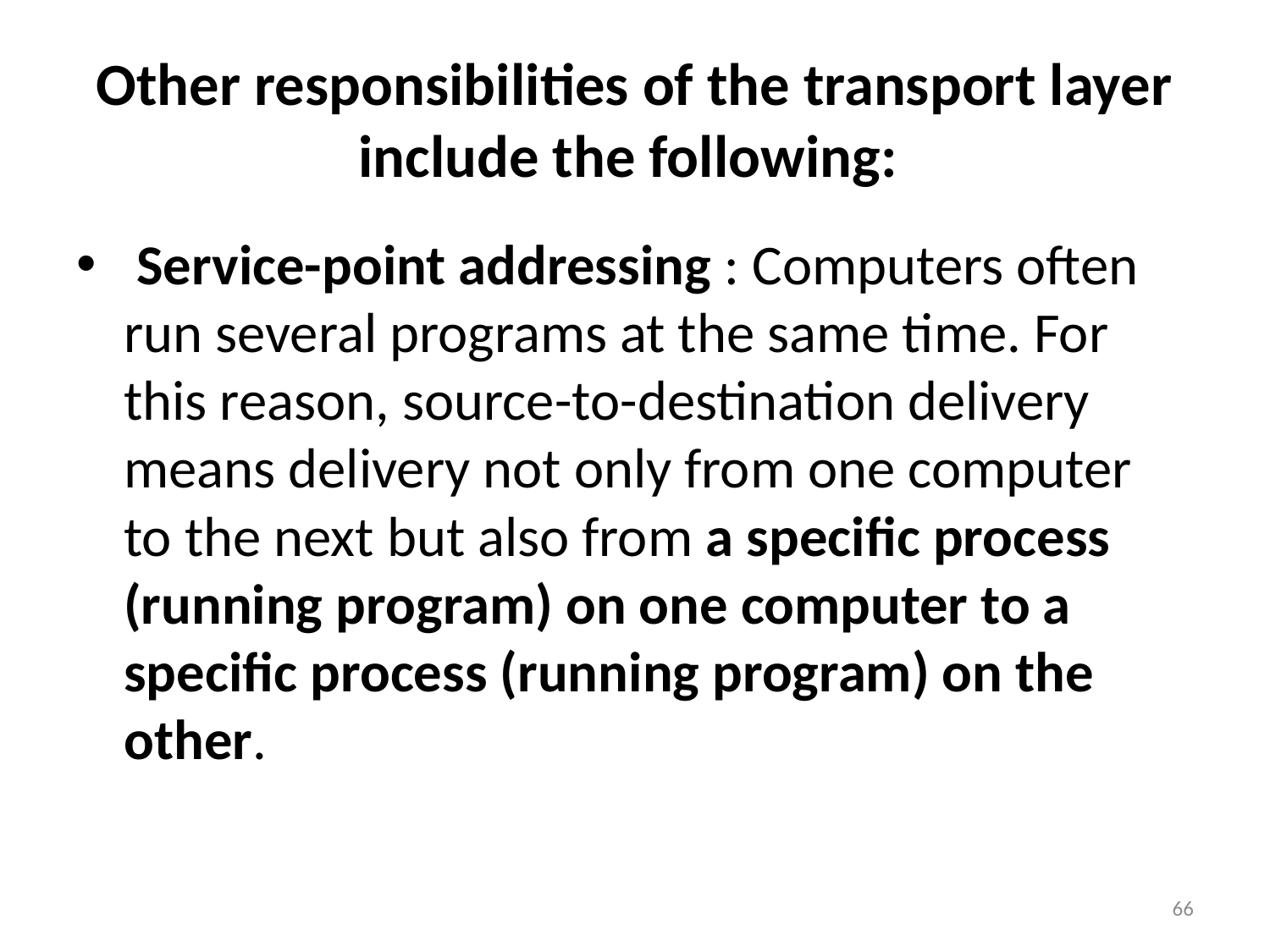

# Other responsibilities of the transport layer include the following:
 Service-point addressing : Computers often run several programs at the same time. For this reason, source-to-destination delivery means delivery not only from one computer to the next but also from a specific process (running program) on one computer to a specific process (running program) on the other.
66